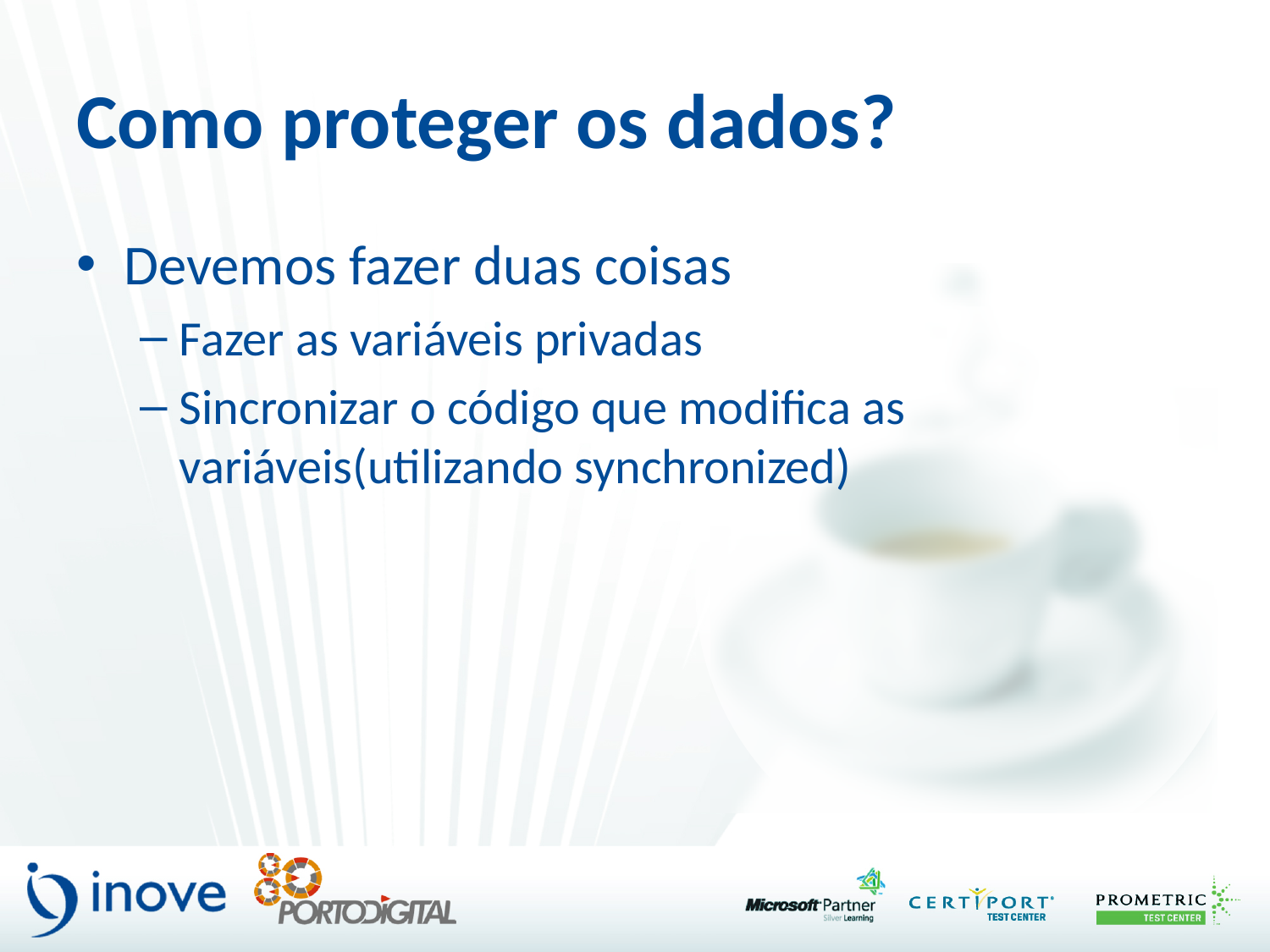

# Como proteger os dados?
Devemos fazer duas coisas
Fazer as variáveis privadas
Sincronizar o código que modifica as variáveis(utilizando synchronized)